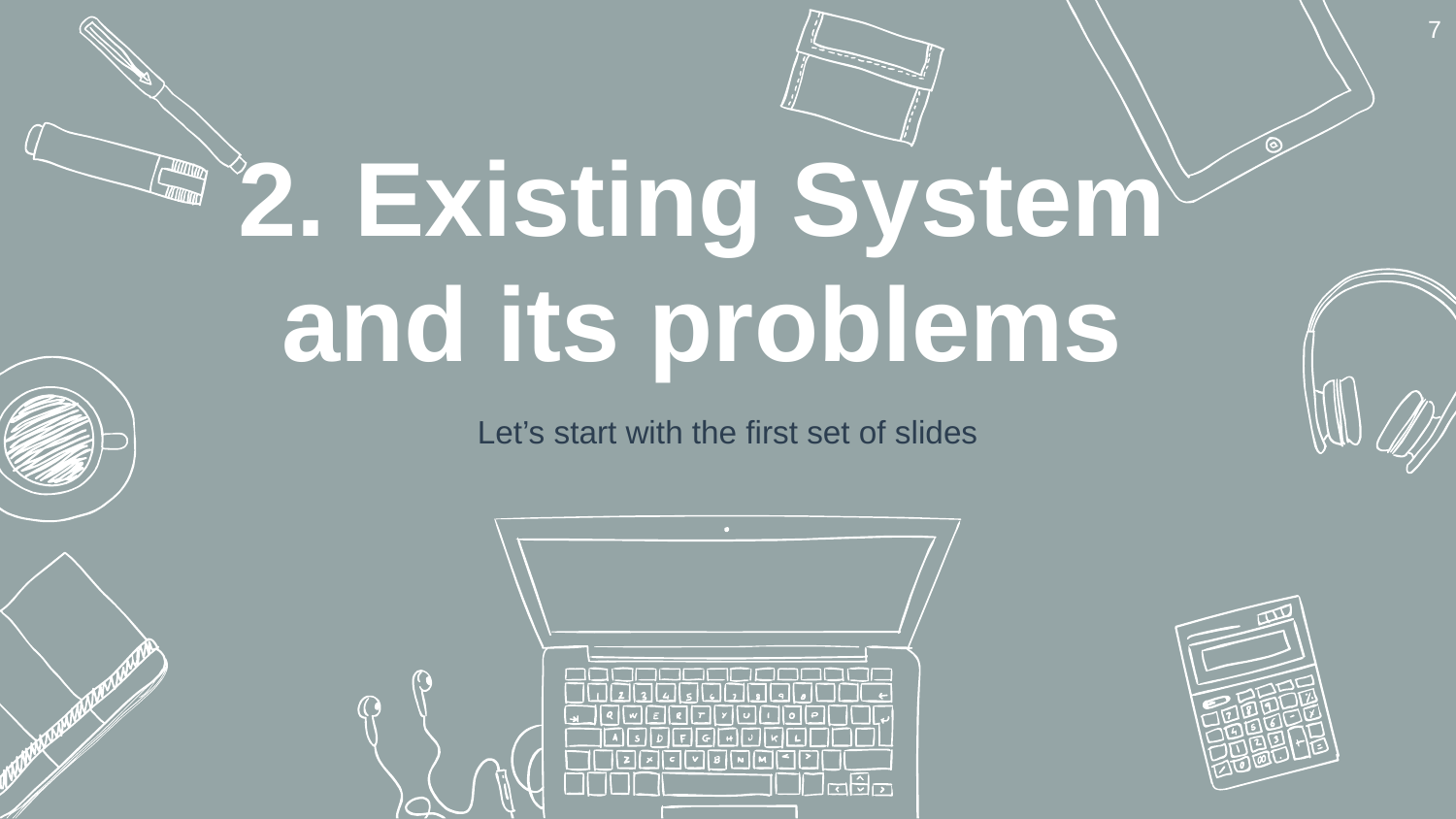

7
# 2. Existing System and its problems
Let’s start with the first set of slides